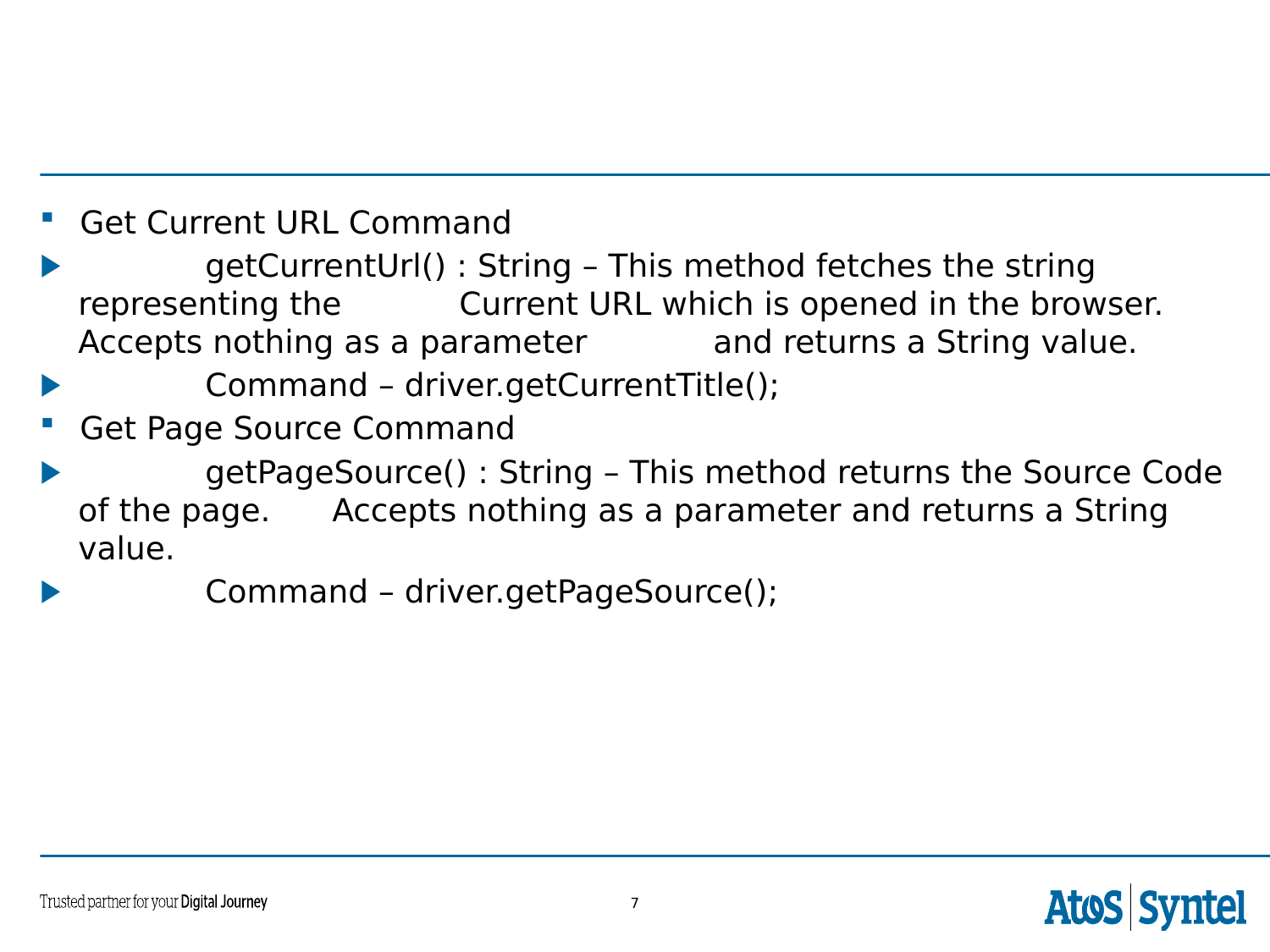

Get Current URL Command
	getCurrentUrl() : String – This method fetches the string representing the 	Current URL which is opened in the browser. Accepts nothing as a parameter 	and returns a String value.
	Command – driver.getCurrentTitle();
Get Page Source Command
	getPageSource() : String – This method returns the Source Code of the page. 	Accepts nothing as a parameter and returns a String value.
	Command – driver.getPageSource();